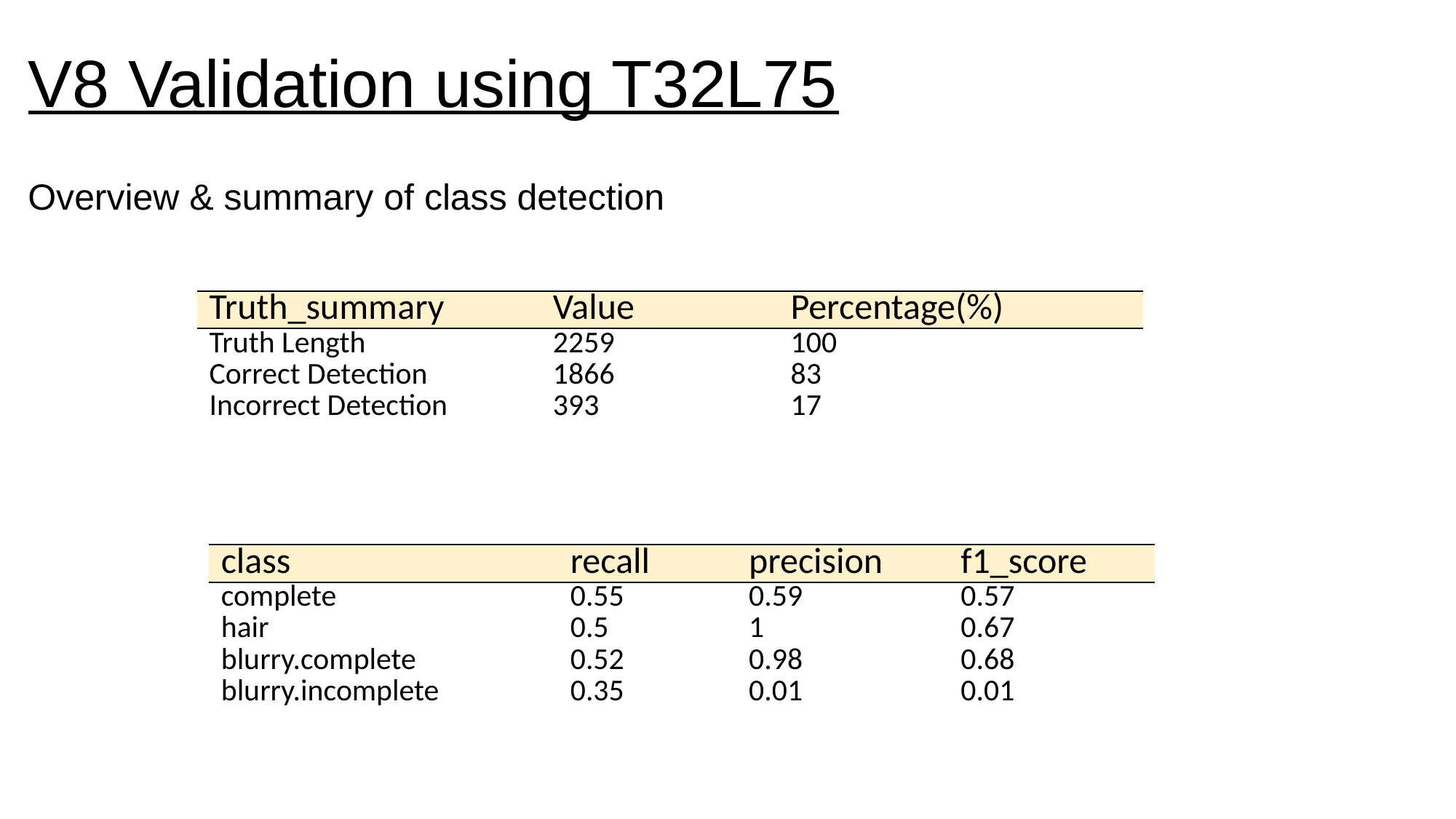

V8 Validation using T32L75
Overview & summary of class detection
| Truth\_summary | Value | Percentage(%) |
| --- | --- | --- |
| Truth Length | 2259 | 100 |
| Correct Detection | 1866 | 83 |
| Incorrect Detection | 393 | 17 |
| class | recall | precision | f1\_score |
| --- | --- | --- | --- |
| complete | 0.55 | 0.59 | 0.57 |
| hair | 0.5 | 1 | 0.67 |
| blurry.complete | 0.52 | 0.98 | 0.68 |
| blurry.incomplete | 0.35 | 0.01 | 0.01 |